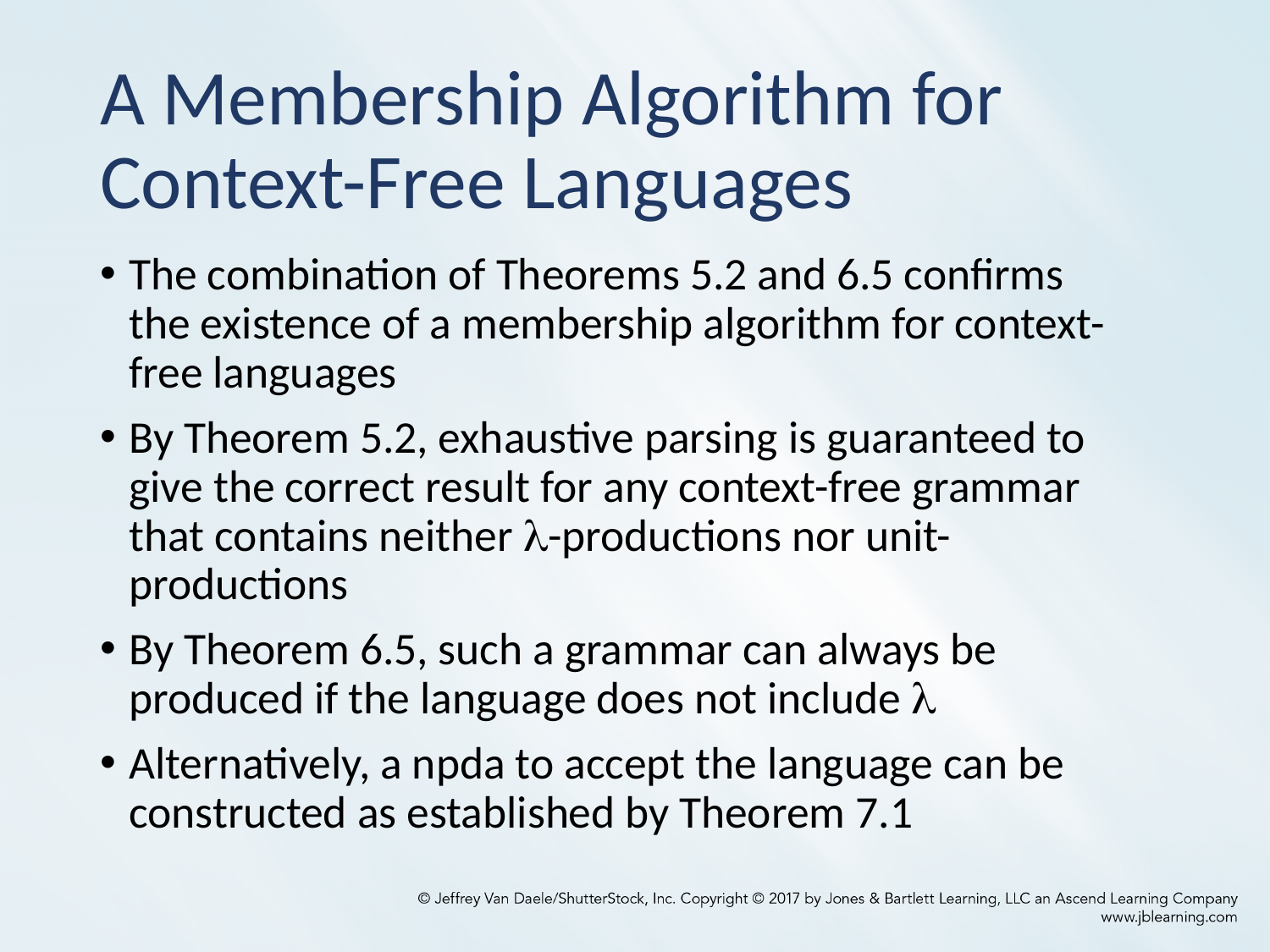

# A Membership Algorithm for Context-Free Languages
The combination of Theorems 5.2 and 6.5 confirms the existence of a membership algorithm for context-free languages
By Theorem 5.2, exhaustive parsing is guaranteed to give the correct result for any context-free grammar that contains neither λ-productions nor unit-productions
By Theorem 6.5, such a grammar can always be produced if the language does not include λ
Alternatively, a npda to accept the language can be constructed as established by Theorem 7.1